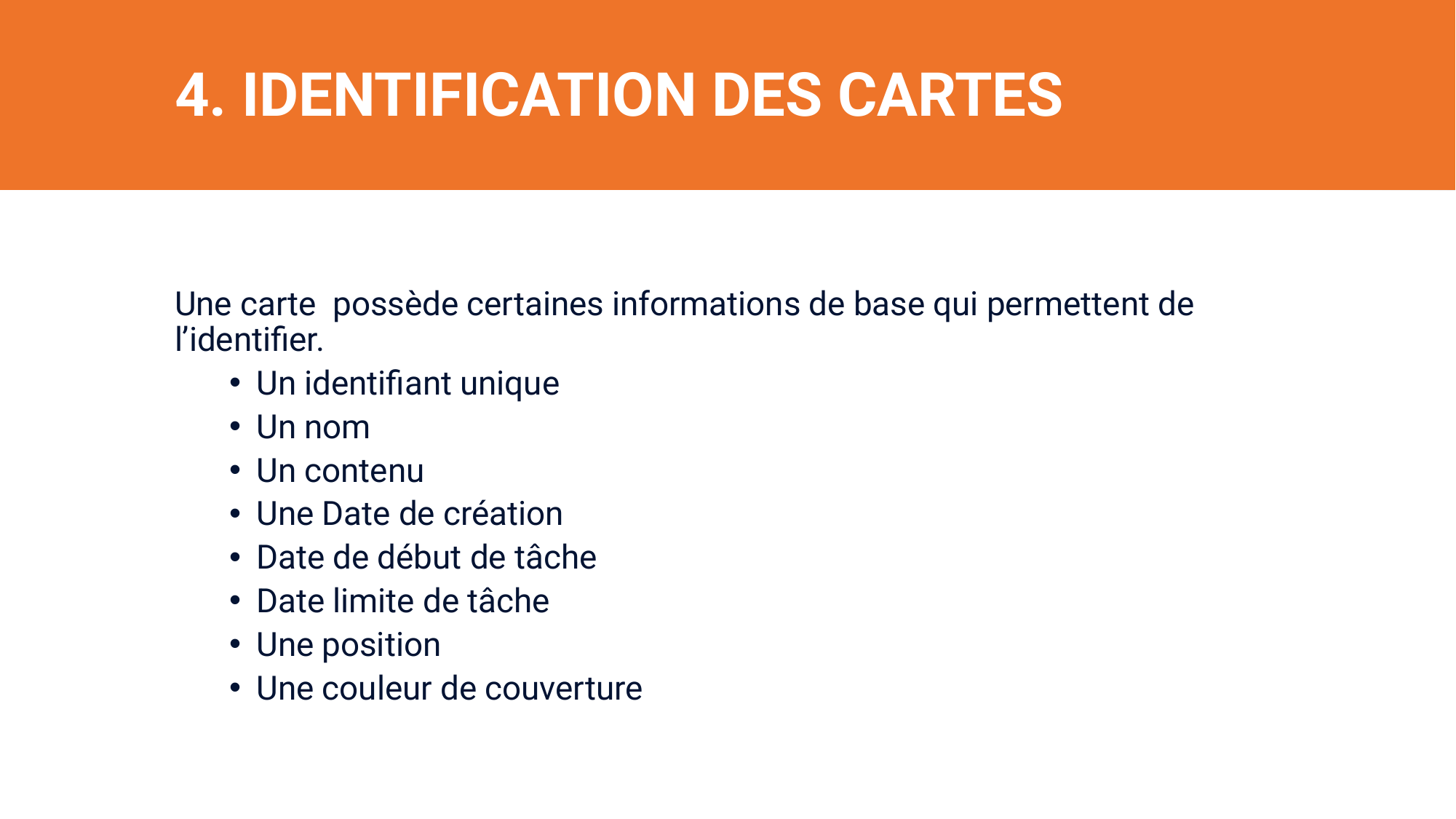

# 4. IDENTIFICATION DES CARTES
Une carte  possède certaines informations de base qui permettent de l’identifier.
Un identifiant unique
Un nom
Un contenu
Une Date de création
Date de début de tâche
Date limite de tâche
Une position
Une couleur de couverture
39